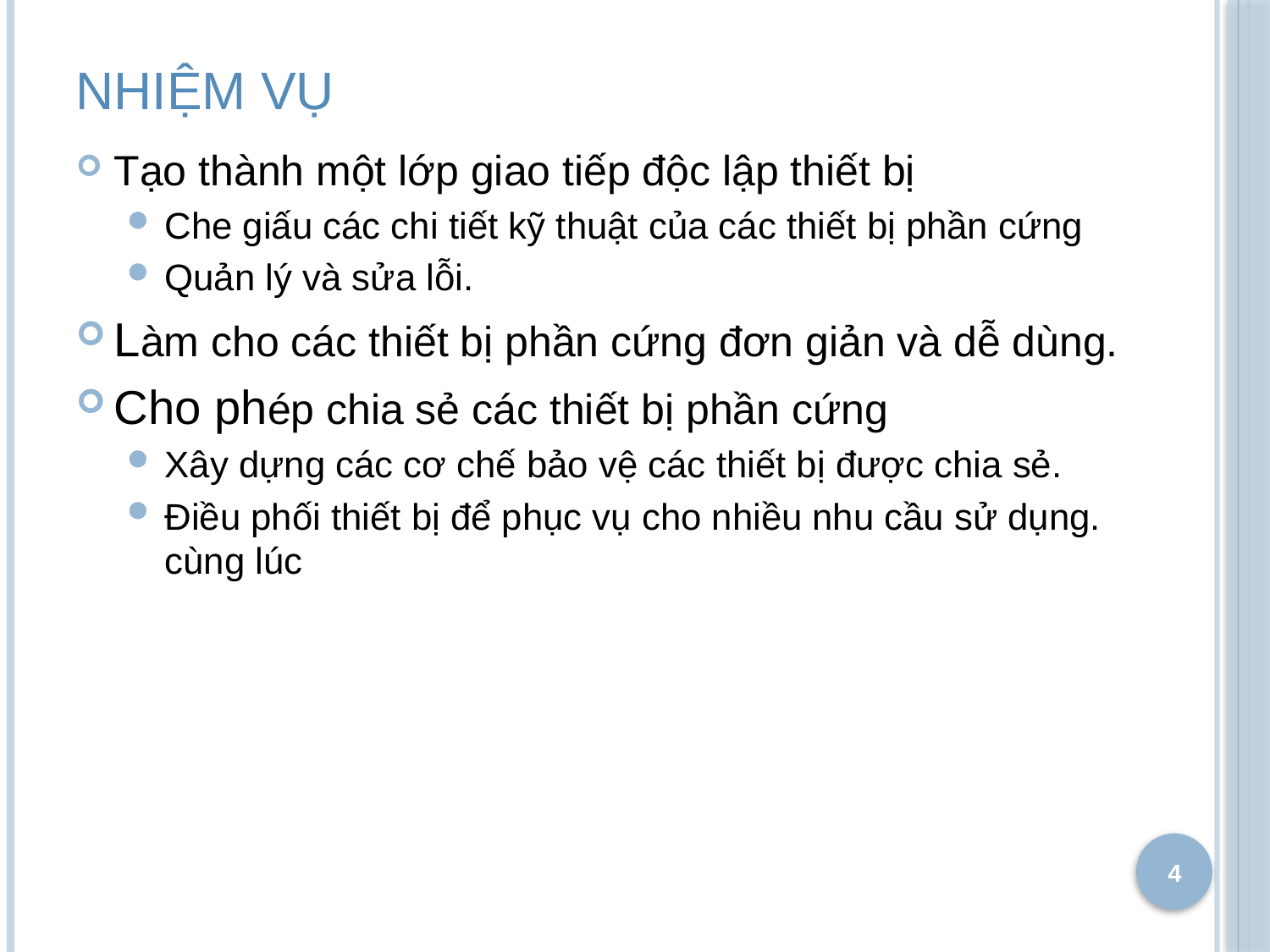

# Nhiệm vụ
Tạo thành một lớp giao tiếp độc lập thiết bị
Che giấu các chi tiết kỹ thuật của các thiết bị phần cứng
Quản lý và sửa lỗi.
Làm cho các thiết bị phần cứng đơn giản và dễ dùng.
Cho phép chia sẻ các thiết bị phần cứng
Xây dựng các cơ chế bảo vệ các thiết bị được chia sẻ.
Điều phối thiết bị để phục vụ cho nhiều nhu cầu sử dụng. cùng lúc
4